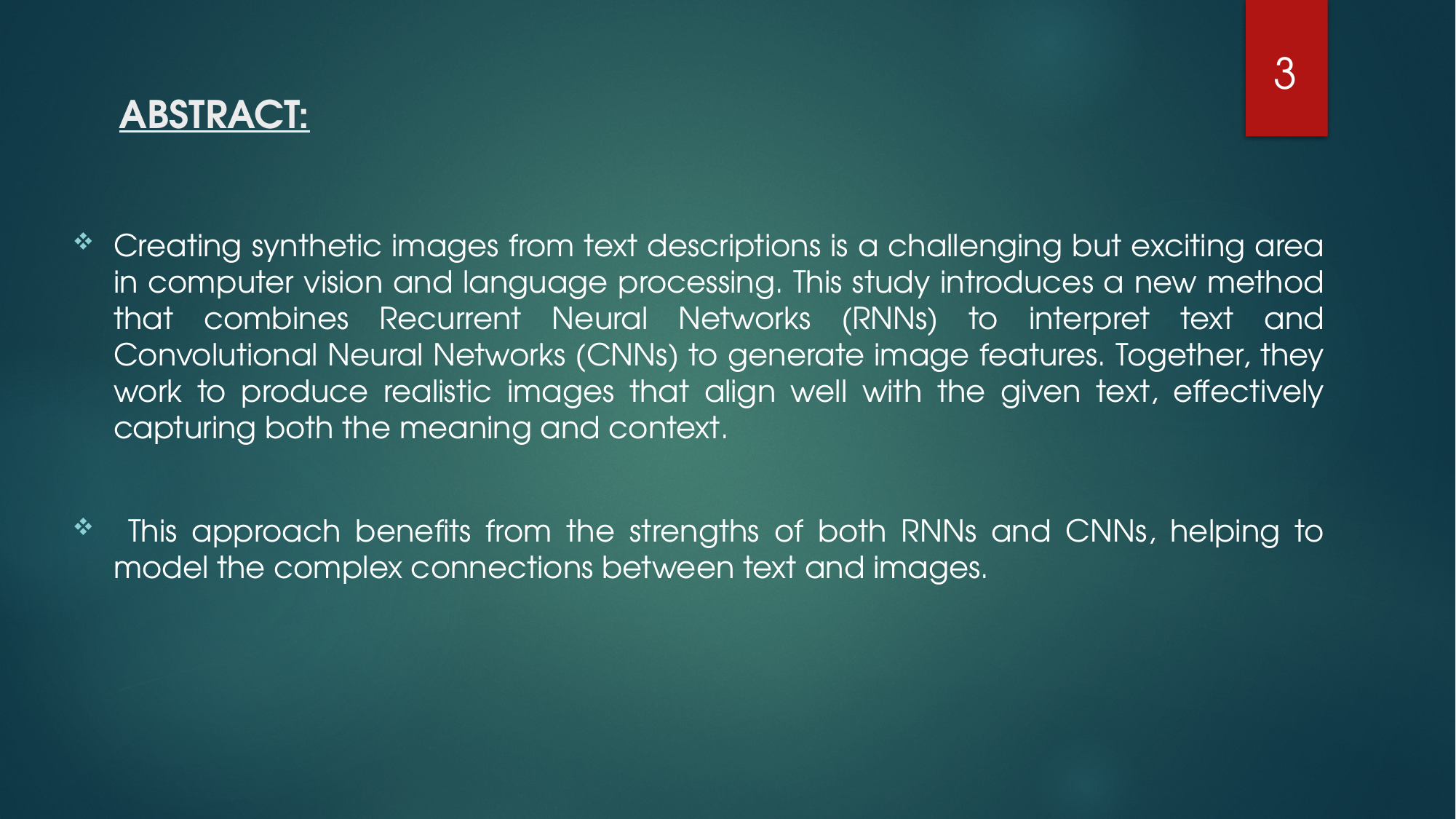

3
# ABSTRACT:

Creating synthetic images from text descriptions is a challenging but exciting area in computer vision and language processing. This study introduces a new method that combines Recurrent Neural Networks (RNNs) to interpret text and Convolutional Neural Networks (CNNs) to generate image features. Together, they work to produce realistic images that align well with the given text, effectively capturing both the meaning and context.

 This approach benefits from the strengths of both RNNs and CNNs, helping to model the complex connections between text and images.